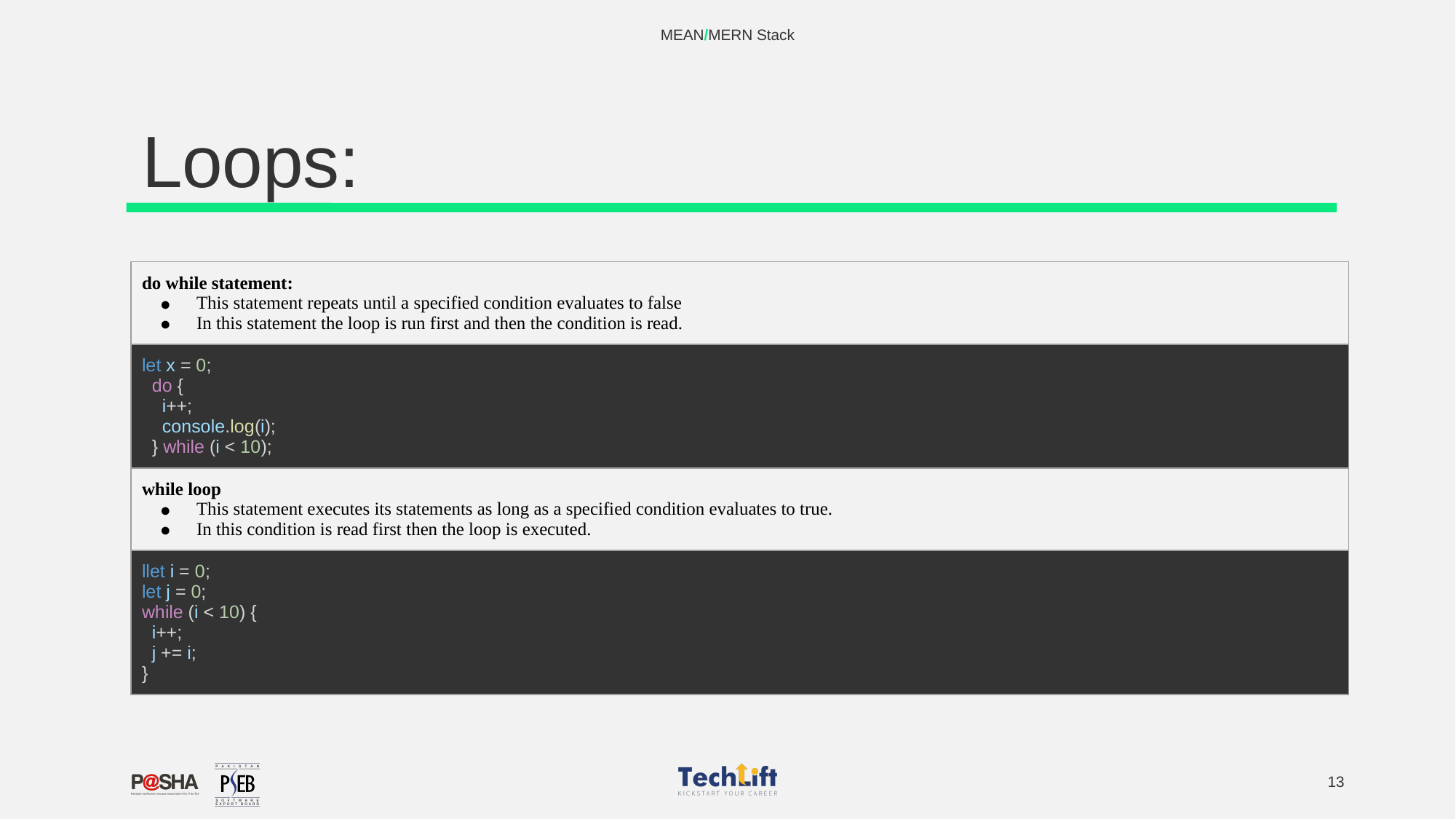

MEAN/MERN Stack
# Loops:
| do while statement: This statement repeats until a specified condition evaluates to false In this statement the loop is run first and then the condition is read. |
| --- |
| let x = 0; do { i++; console.log(i); } while (i < 10); |
| while loop This statement executes its statements as long as a specified condition evaluates to true. In this condition is read first then the loop is executed. |
| llet i = 0; let j = 0; while (i < 10) { i++; j += i; } |
13